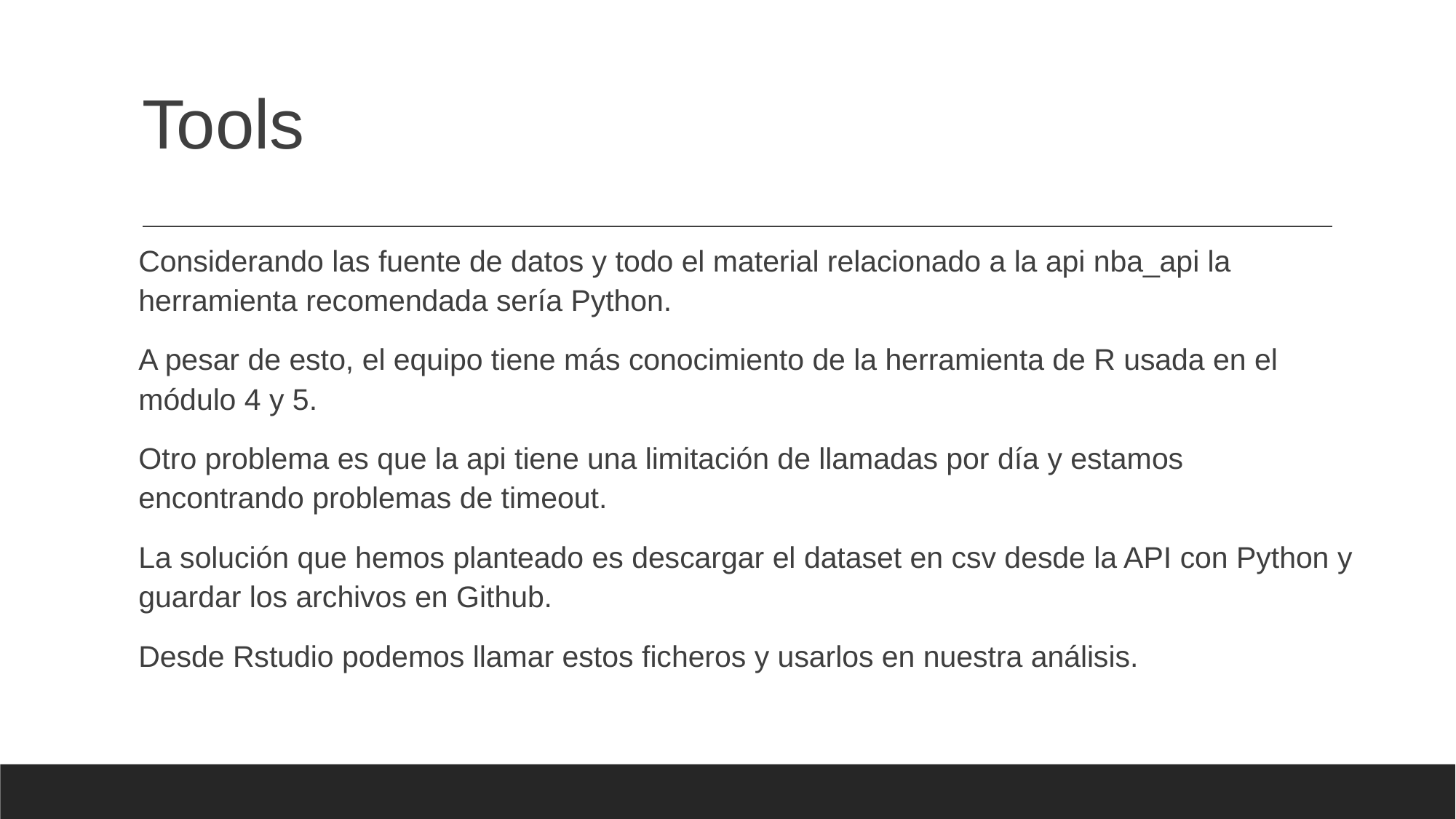

# Tools
Considerando las fuente de datos y todo el material relacionado a la api nba_api la herramienta recomendada sería Python.
A pesar de esto, el equipo tiene más conocimiento de la herramienta de R usada en el módulo 4 y 5.
Otro problema es que la api tiene una limitación de llamadas por día y estamos encontrando problemas de timeout.
La solución que hemos planteado es descargar el dataset en csv desde la API con Python y guardar los archivos en Github.
Desde Rstudio podemos llamar estos ficheros y usarlos en nuestra análisis.